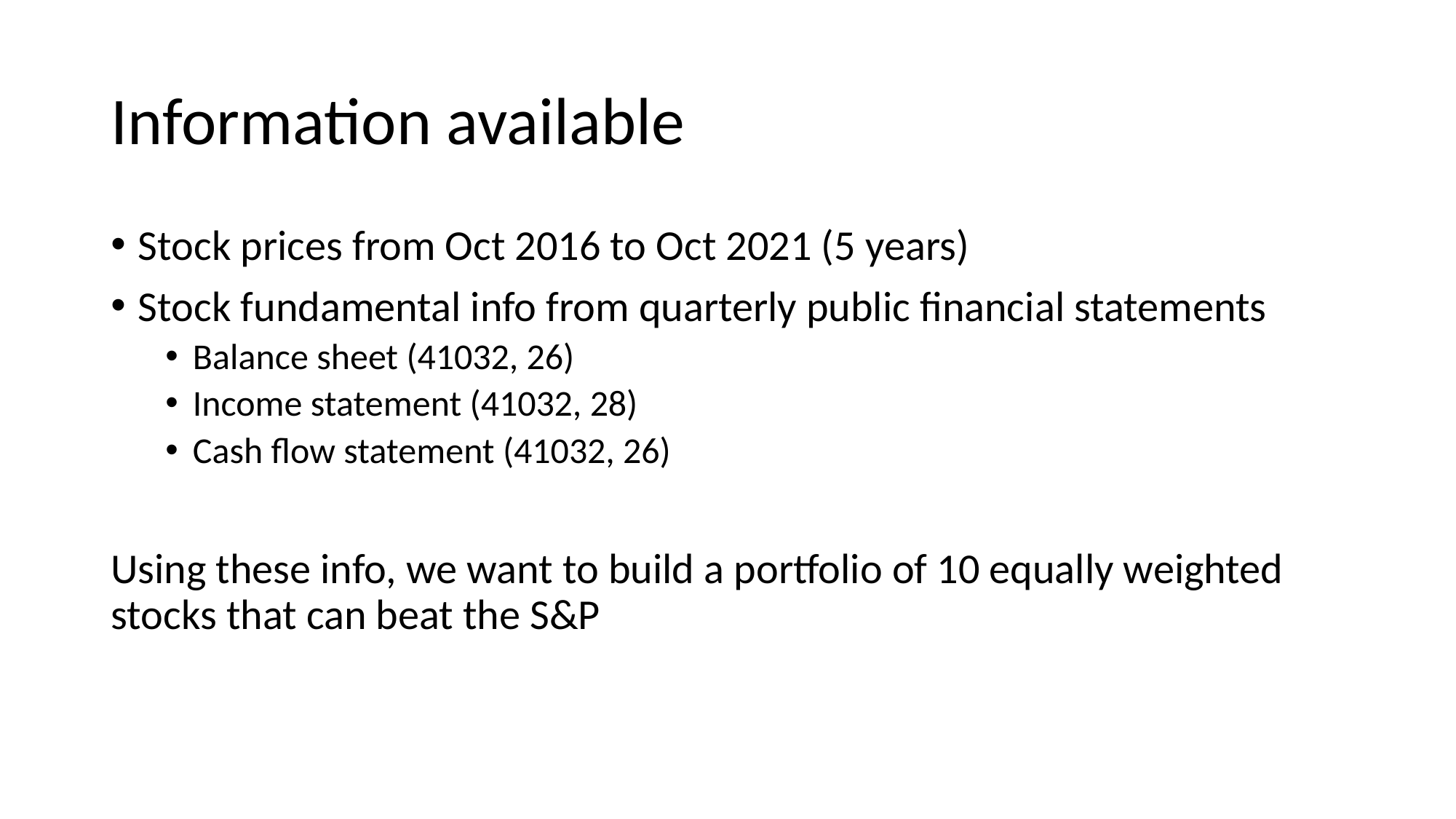

# Information available
Stock prices from Oct 2016 to Oct 2021 (5 years)
Stock fundamental info from quarterly public financial statements
Balance sheet (41032, 26)
Income statement (41032, 28)
Cash flow statement (41032, 26)

Using these info, we want to build a portfolio of 10 equally weighted stocks that can beat the S&P